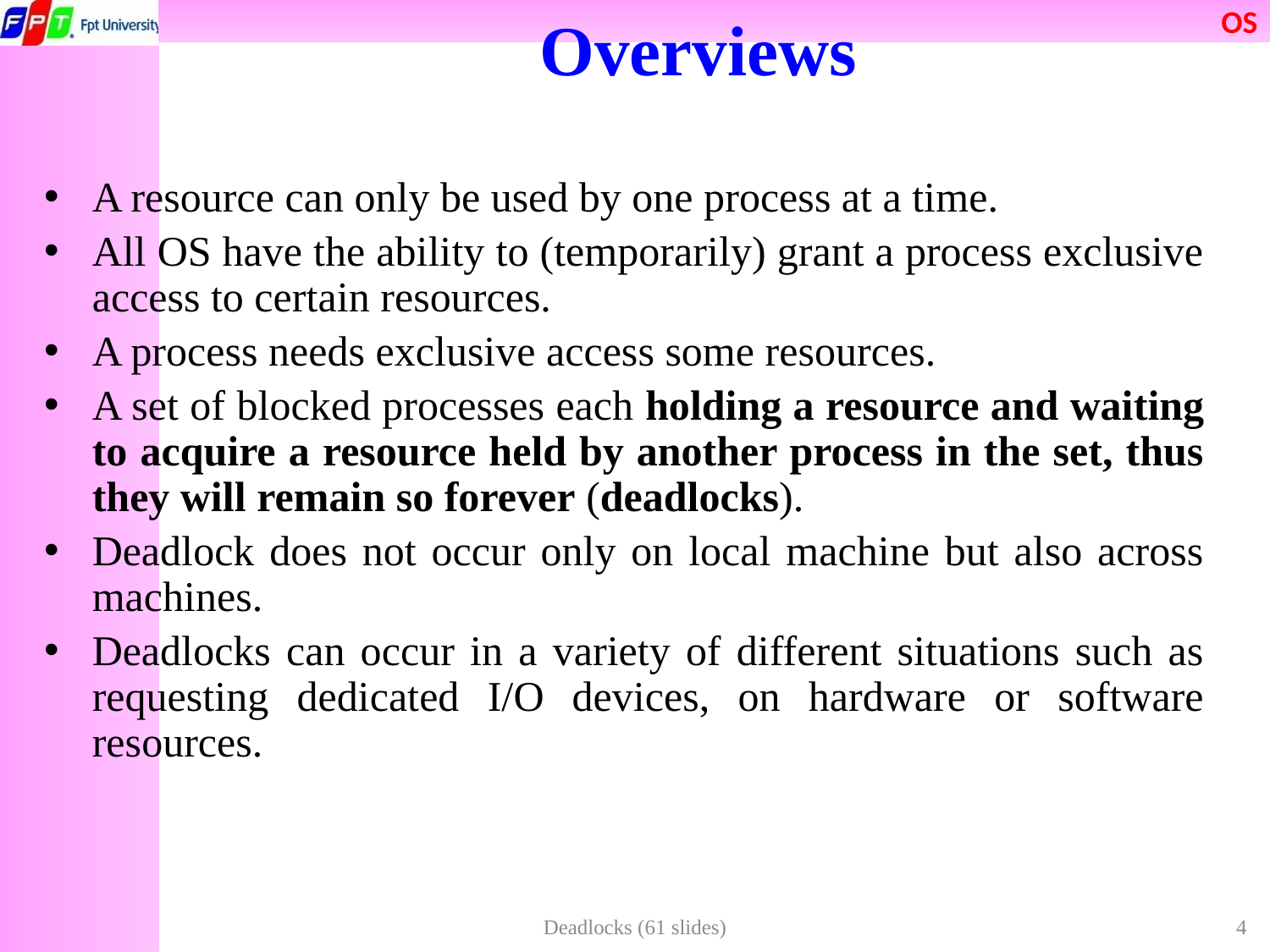

# Overviews

A resource can only be used by one process at a time.
All OS have the ability to (temporarily) grant a process exclusive access to certain resources.
A process needs exclusive access some resources.
A set of blocked processes each holding a resource and waiting to acquire a resource held by another process in the set, thus they will remain so forever (deadlocks).
Deadlock does not occur only on local machine but also across machines.
Deadlocks can occur in a variety of different situations such as requesting dedicated I/O devices, on hardware or software resources.
Deadlocks (61 slides)
4